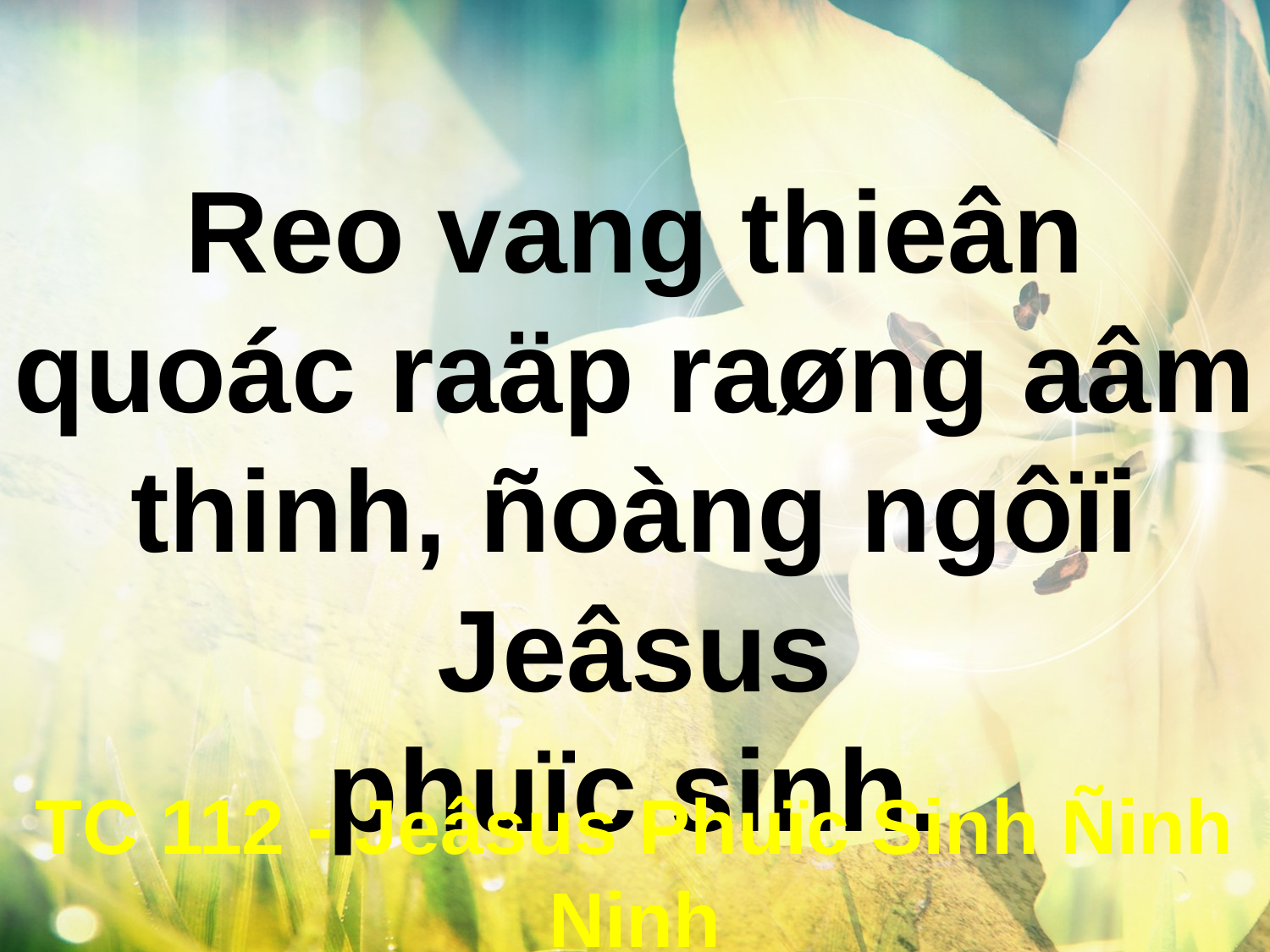

Reo vang thieân quoác raäp raøng aâm thinh, ñoàng ngôïi Jeâsus
phuïc sinh.
TC 112 - Jeâsus Phuïc Sinh Ñinh Ninh